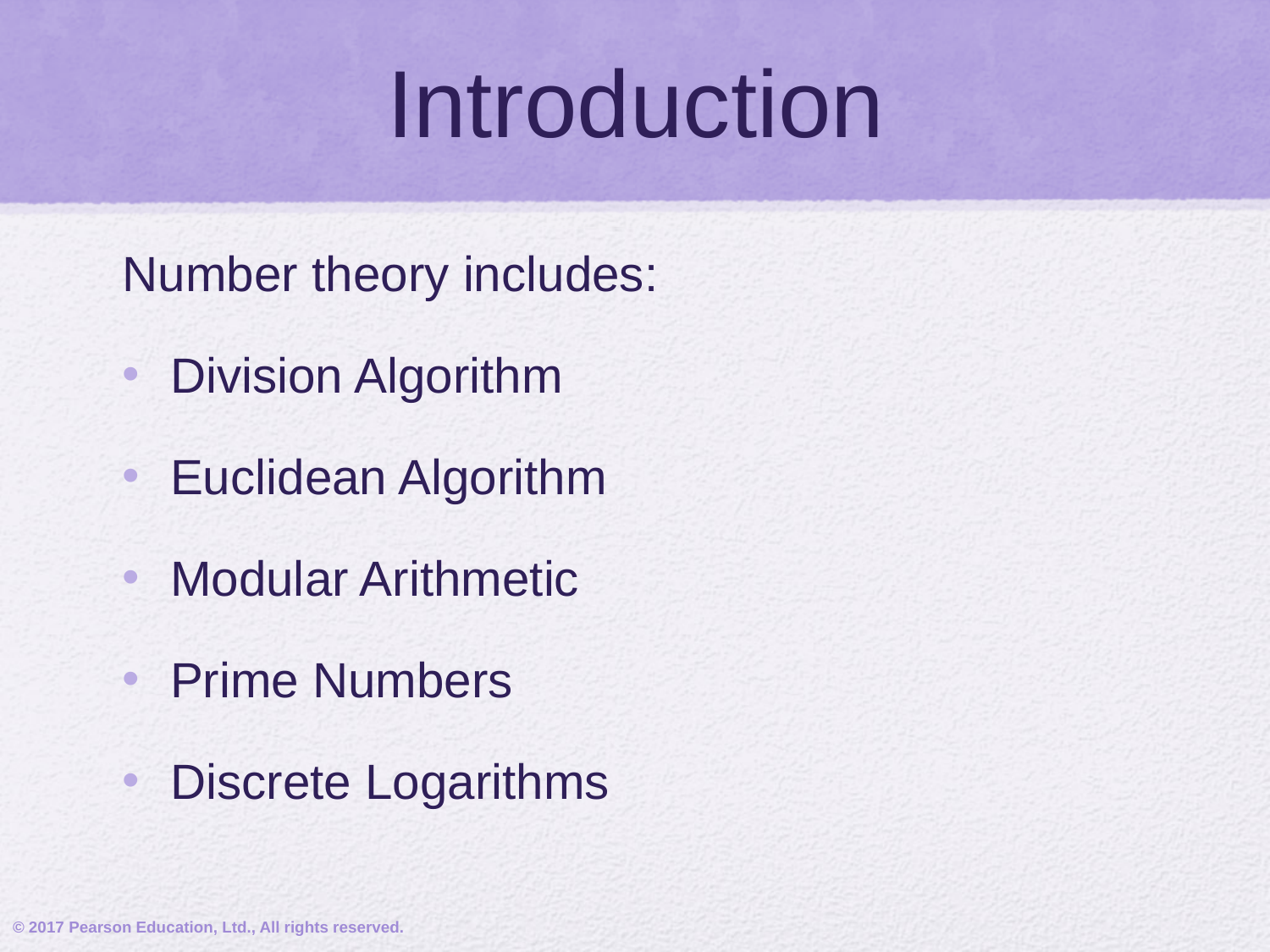

# Introduction
Number theory includes:
Division Algorithm
Euclidean Algorithm
Modular Arithmetic
Prime Numbers
Discrete Logarithms

© 2017 Pearson Education, Ltd., All rights reserved.